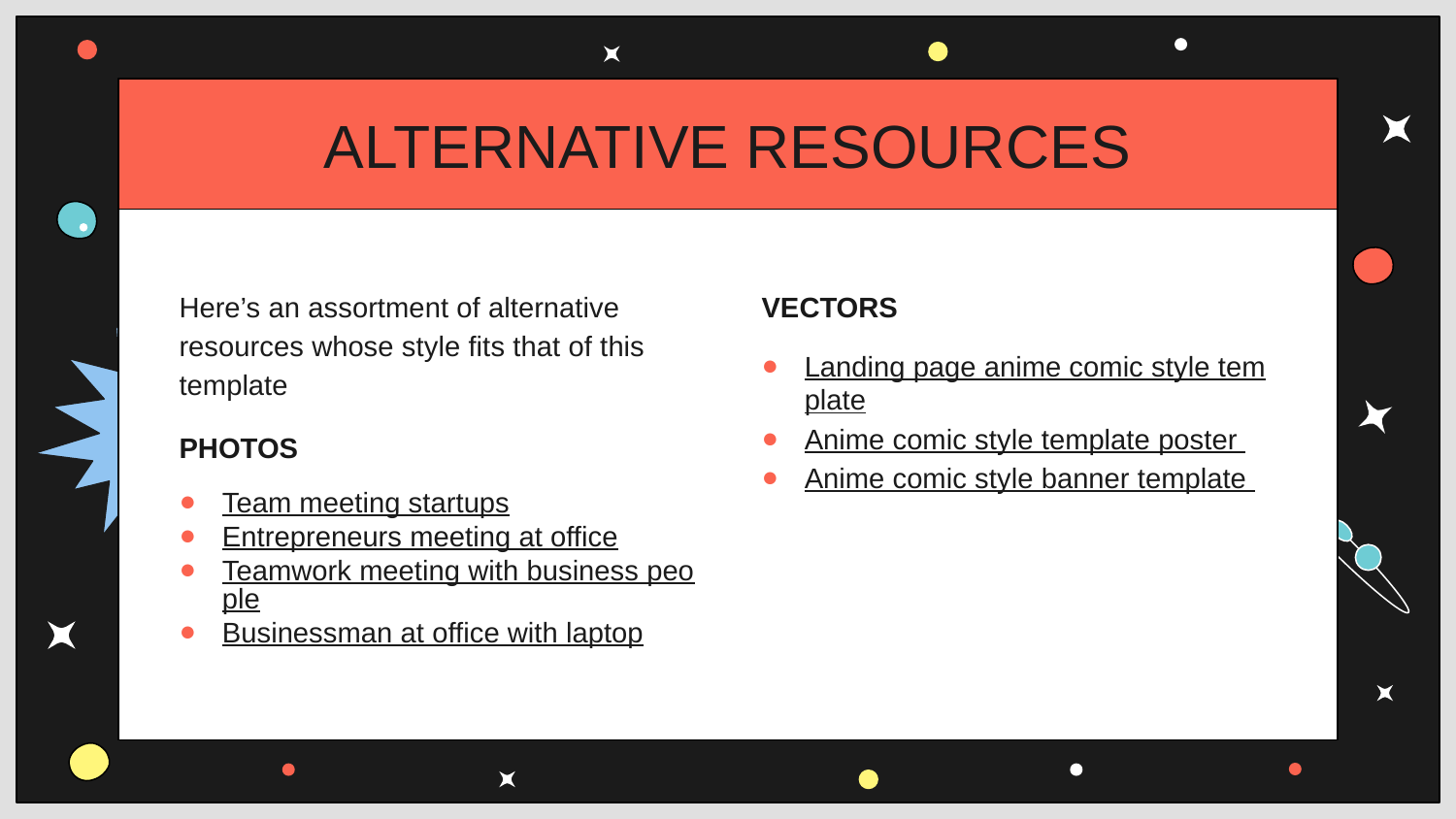

# ALTERNATIVE RESOURCES
Here’s an assortment of alternative resources whose style fits that of this template
PHOTOS
Team meeting startups
Entrepreneurs meeting at office
Teamwork meeting with business people
Businessman at office with laptop
VECTORS
Landing page anime comic style template
Anime comic style template poster
Anime comic style banner template